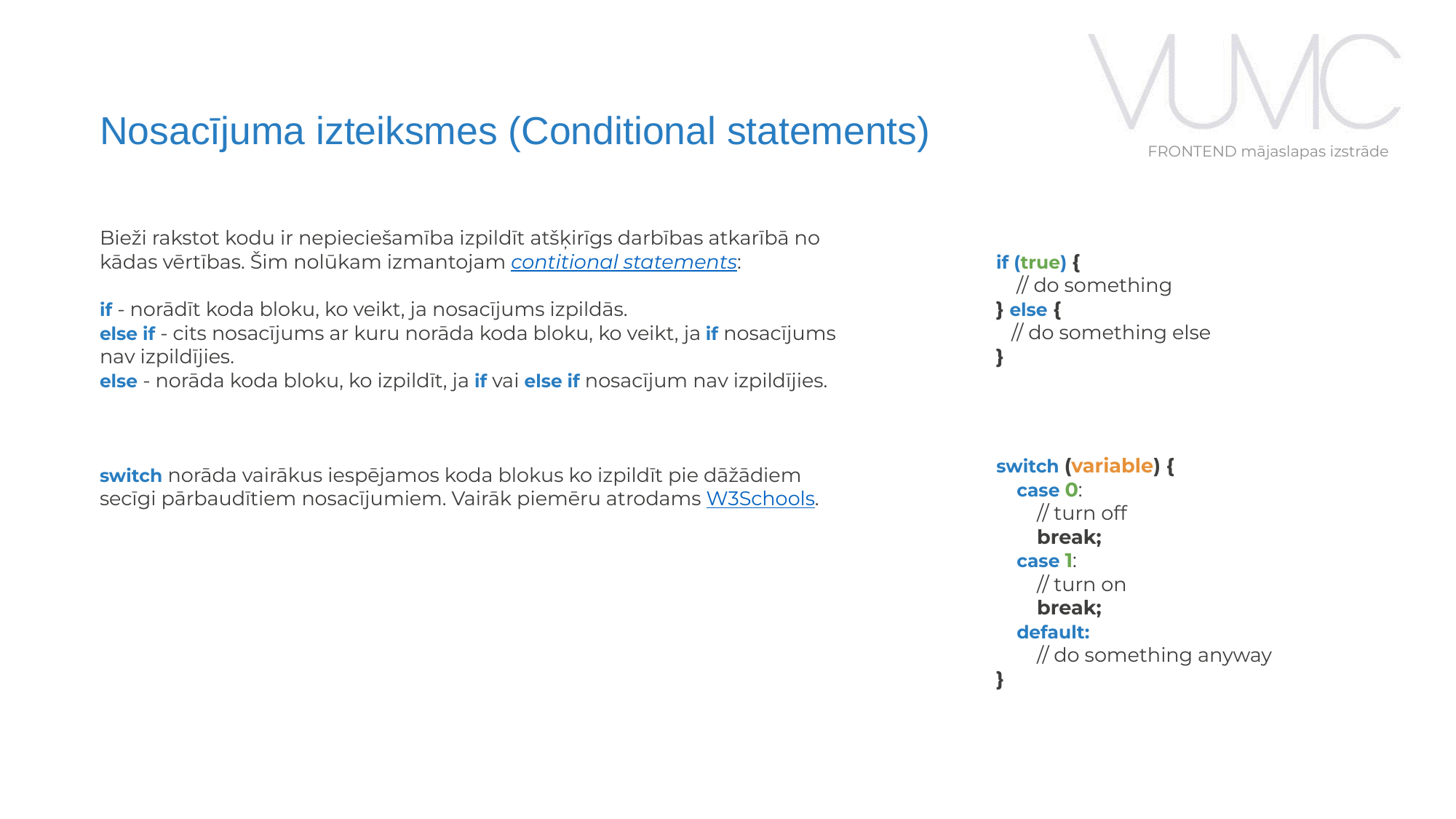

Nosacījuma izteiksmes (Conditional statements)
FRONTEND mājaslapas izstrāde
Bieži rakstot kodu ir nepieciešamība izpildīt atšķirīgs darbības atkarībā no kādas vērtības. Šim nolūkam izmantojam contitional statements:

if - norādīt koda bloku, ko veikt, ja nosacījums izpildās.
else if - cits nosacījums ar kuru norāda koda bloku, ko veikt, ja if nosacījums nav izpildījies.
else - norāda koda bloku, ko izpildīt, ja if vai else if nosacījum nav izpildījies.

switch norāda vairākus iespējamos koda blokus ko izpildīt pie dāžādiem secīgi pārbaudītiem nosacījumiem. Vairāk piemēru atrodams W3Schools.

if (true) {
    // do something
} else {
   // do something else
}
switch (variable) {
    case 0:
        // turn off
        break;
    case 1:
        // turn on
        break;
    default:
        // do something anyway
}
24